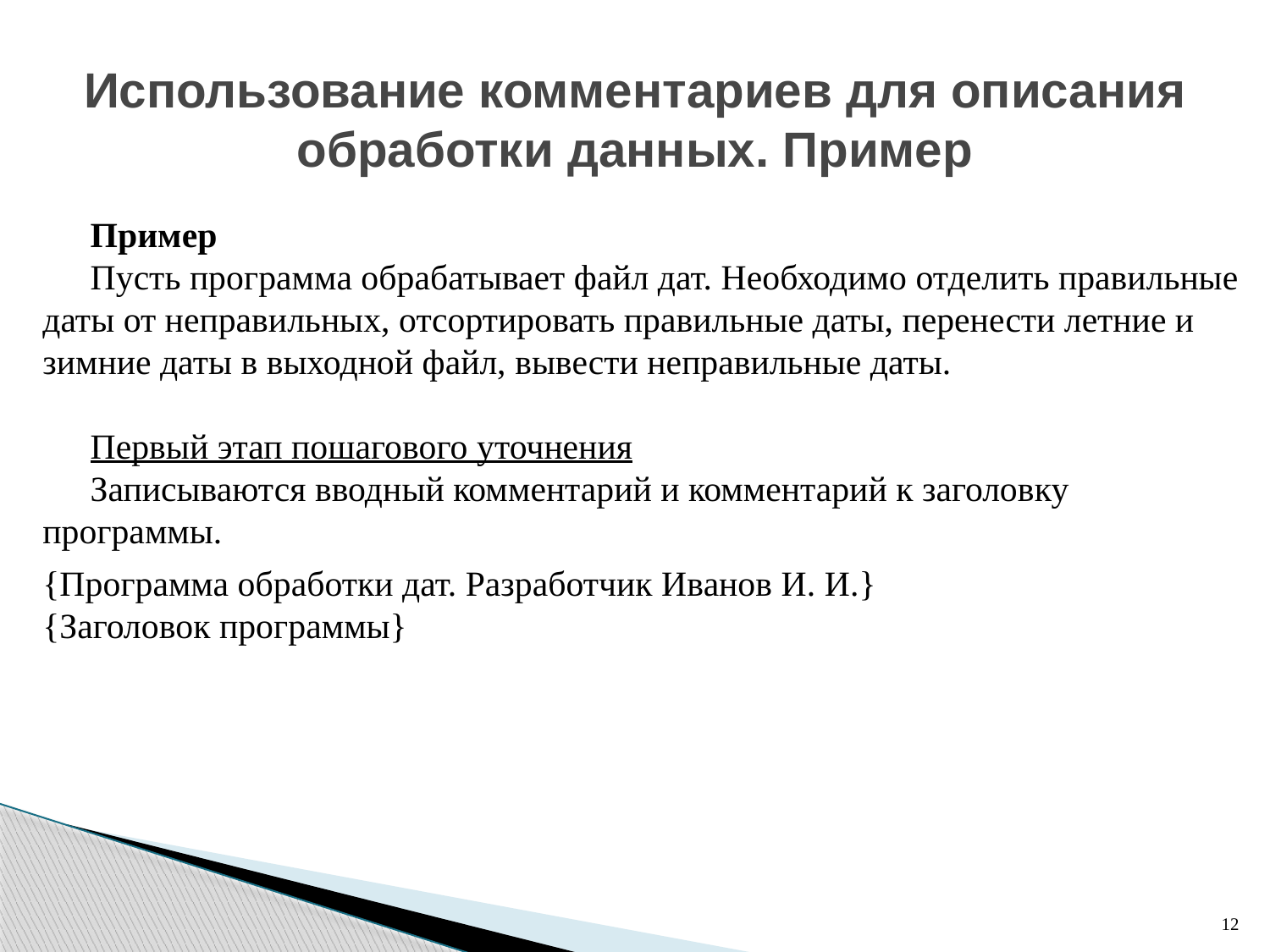

# Использование комментариев для описания обработки данных. Пример
Пример
Пусть программа обрабатывает файл дат. Необходимо отделить правильные даты от неправильных, отсортировать правильные даты, перенести летние и зимние даты в выходной файл, вывести неправильные даты.

Первый этап пошагового уточнения
Записываются вводный комментарий и комментарий к заголовку программы.
{Программа обработки дат. Разработчик Иванов И. И.}
{Заголовок программы}

12